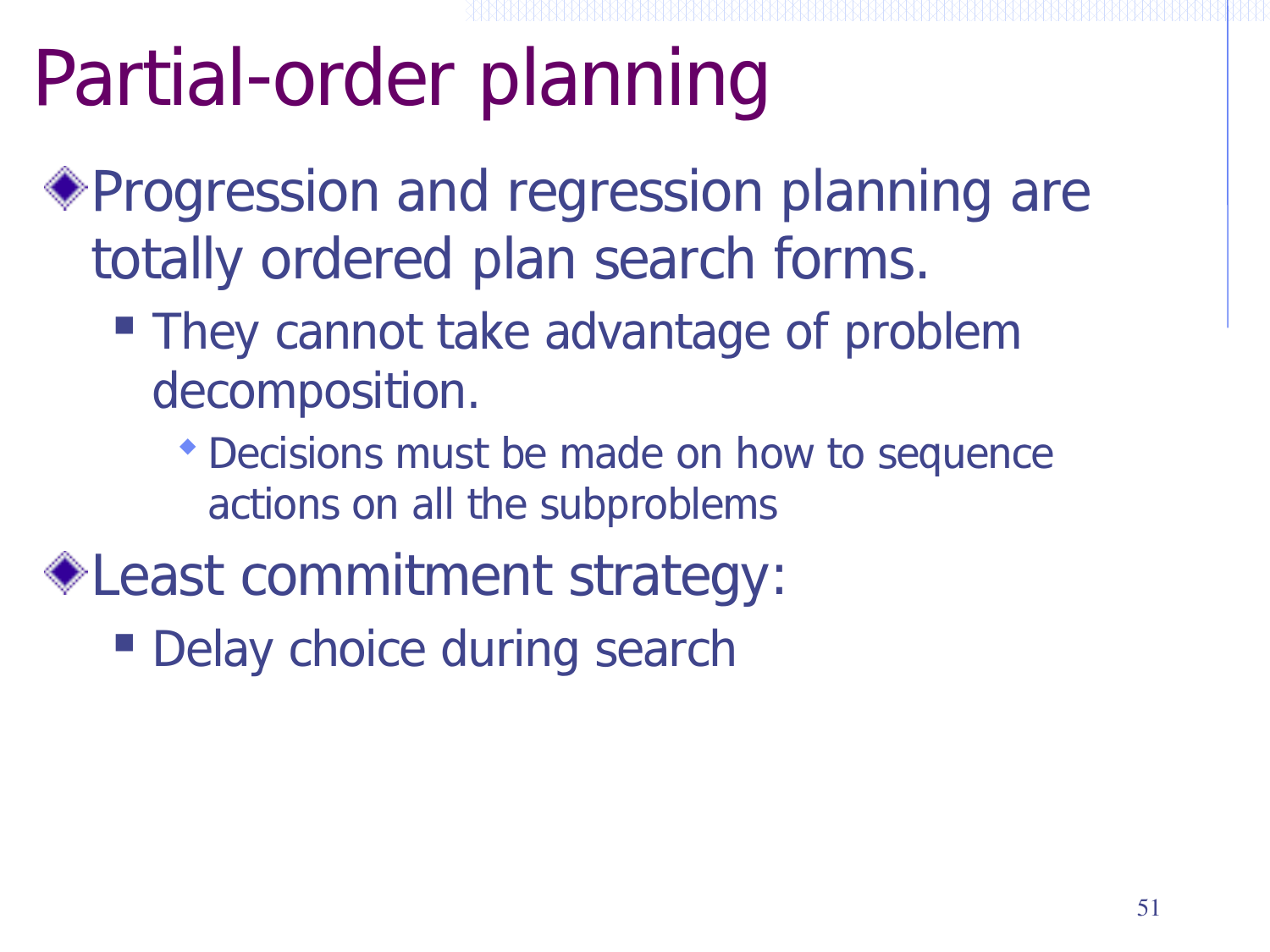

# Partial-order planning
Progression and regression planning are totally ordered plan search forms.
They cannot take advantage of problem decomposition.
Decisions must be made on how to sequence actions on all the subproblems
Least commitment strategy:
Delay choice during search
51